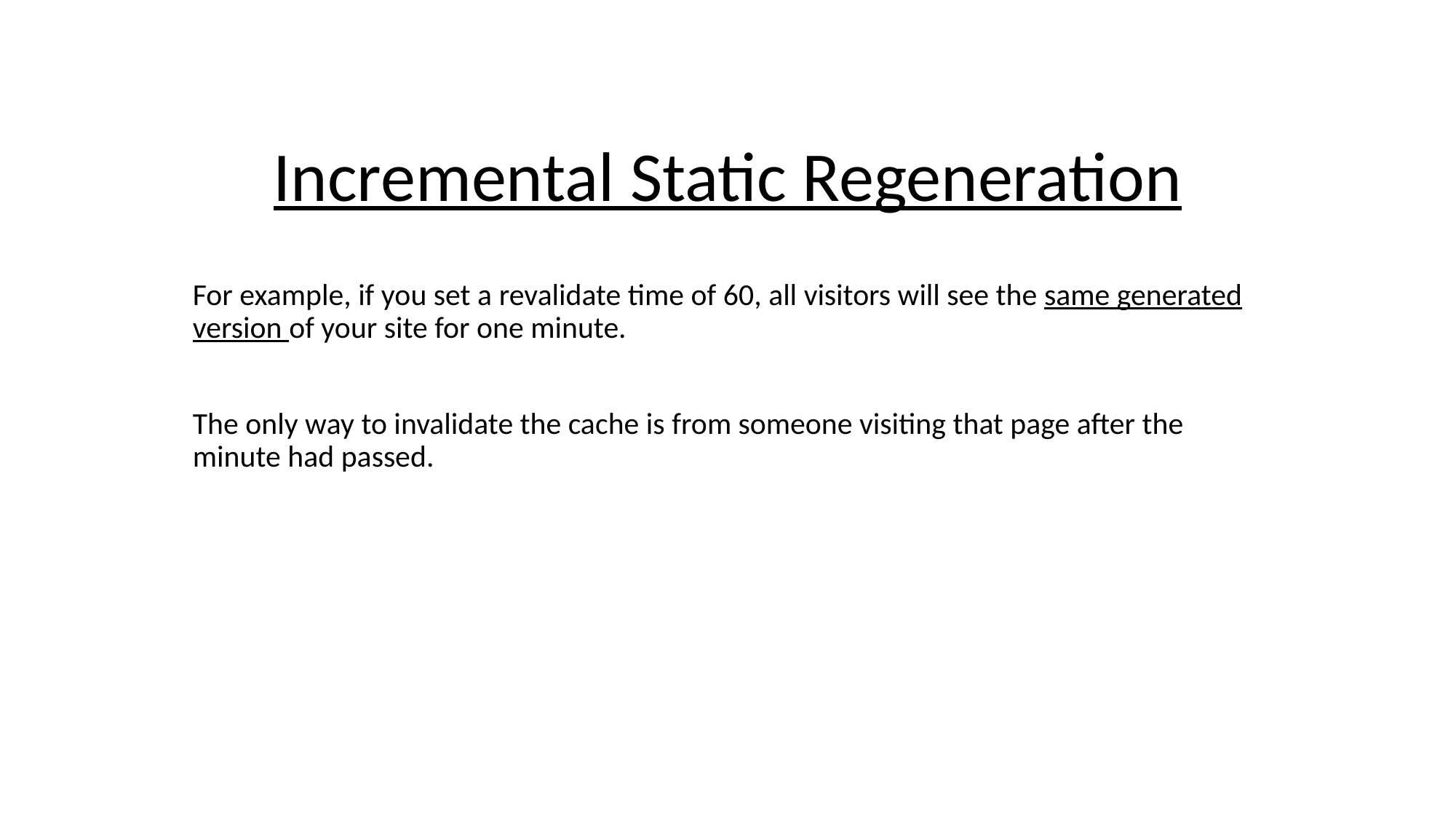

# Incremental Static Regeneration

For example, if you set a revalidate time of 60, all visitors will see the same generated version of your site for one minute.

The only way to invalidate the cache is from someone visiting that page after the minute had passed.